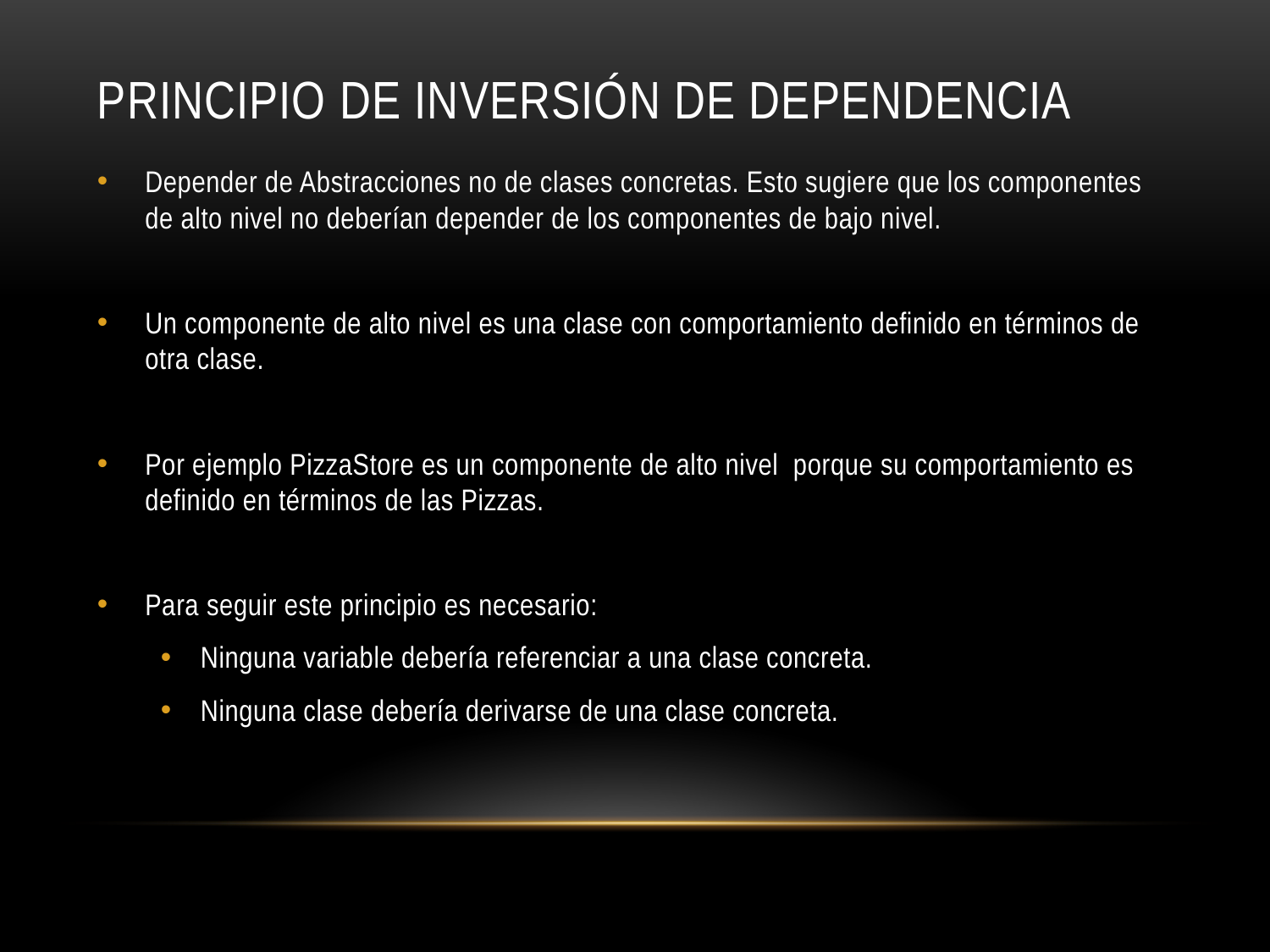

# Principio de Inversión de dependencia
Depender de Abstracciones no de clases concretas. Esto sugiere que los componentes de alto nivel no deberían depender de los componentes de bajo nivel.

Un componente de alto nivel es una clase con comportamiento definido en términos de otra clase.

Por ejemplo PizzaStore es un componente de alto nivel  porque su comportamiento es definido en términos de las Pizzas.

Para seguir este principio es necesario:
Ninguna variable debería referenciar a una clase concreta.
Ninguna clase debería derivarse de una clase concreta.